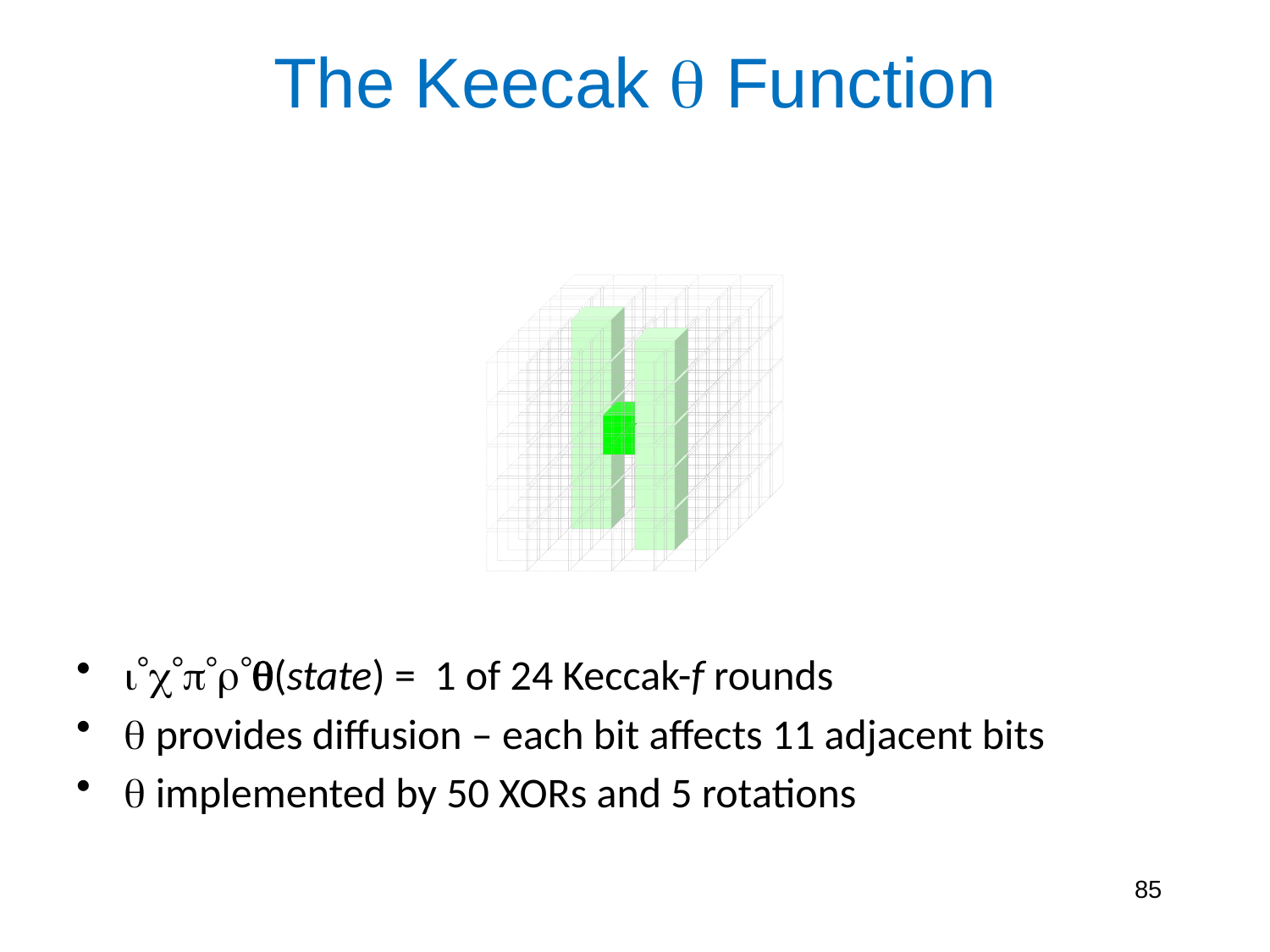

# The Keecak θ Function

ι°χ°π°ρ°θ(state) =  1 of 24 Keccak-f rounds
θ provides diffusion – each bit affects 11 adjacent bits
θ implemented by 50 XORs and 5 rotations
85